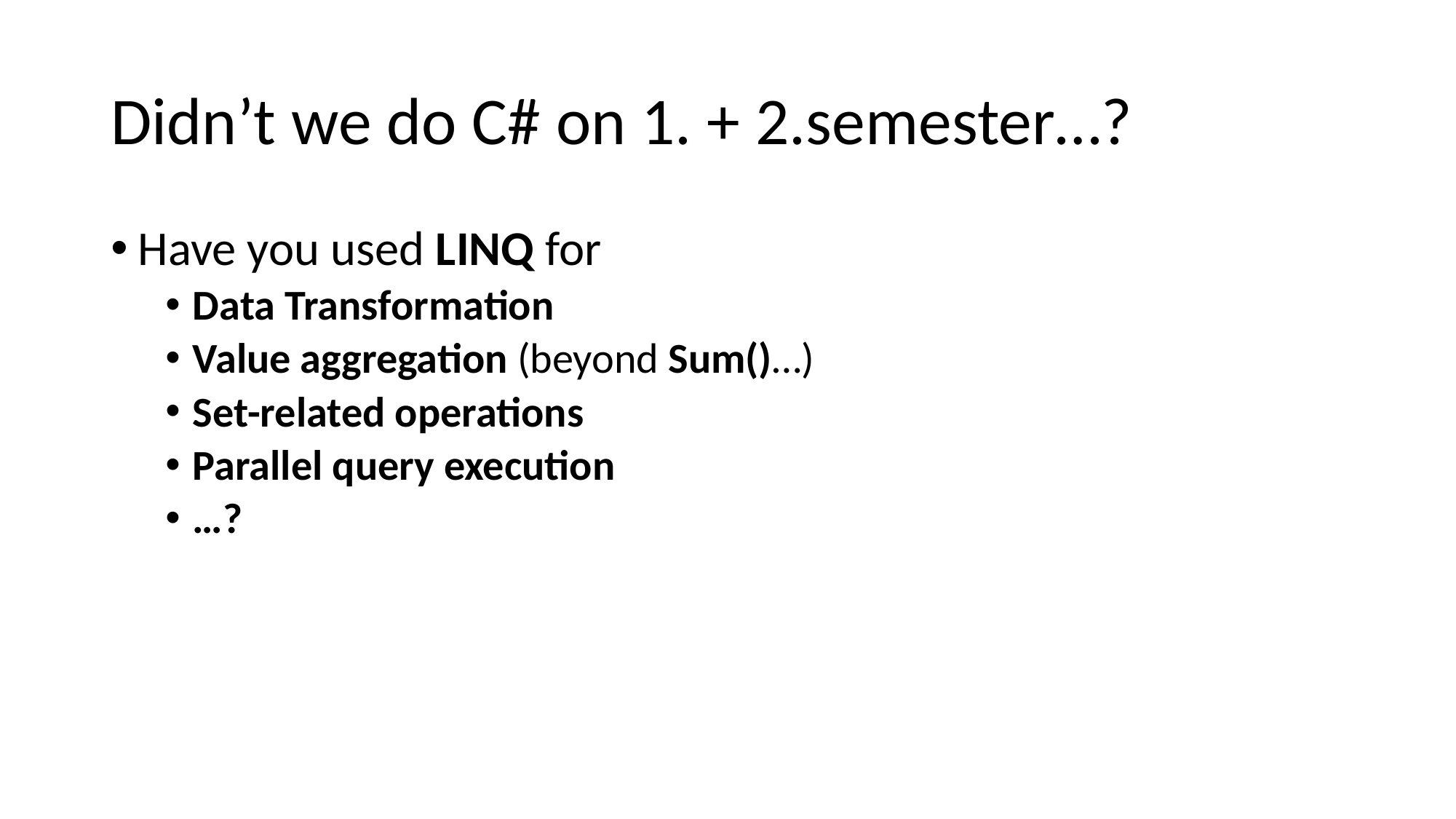

# Didn’t we do C# on 1. + 2.semester…?
Have you used LINQ for
Data Transformation
Value aggregation (beyond Sum()…)
Set-related operations
Parallel query execution
…?